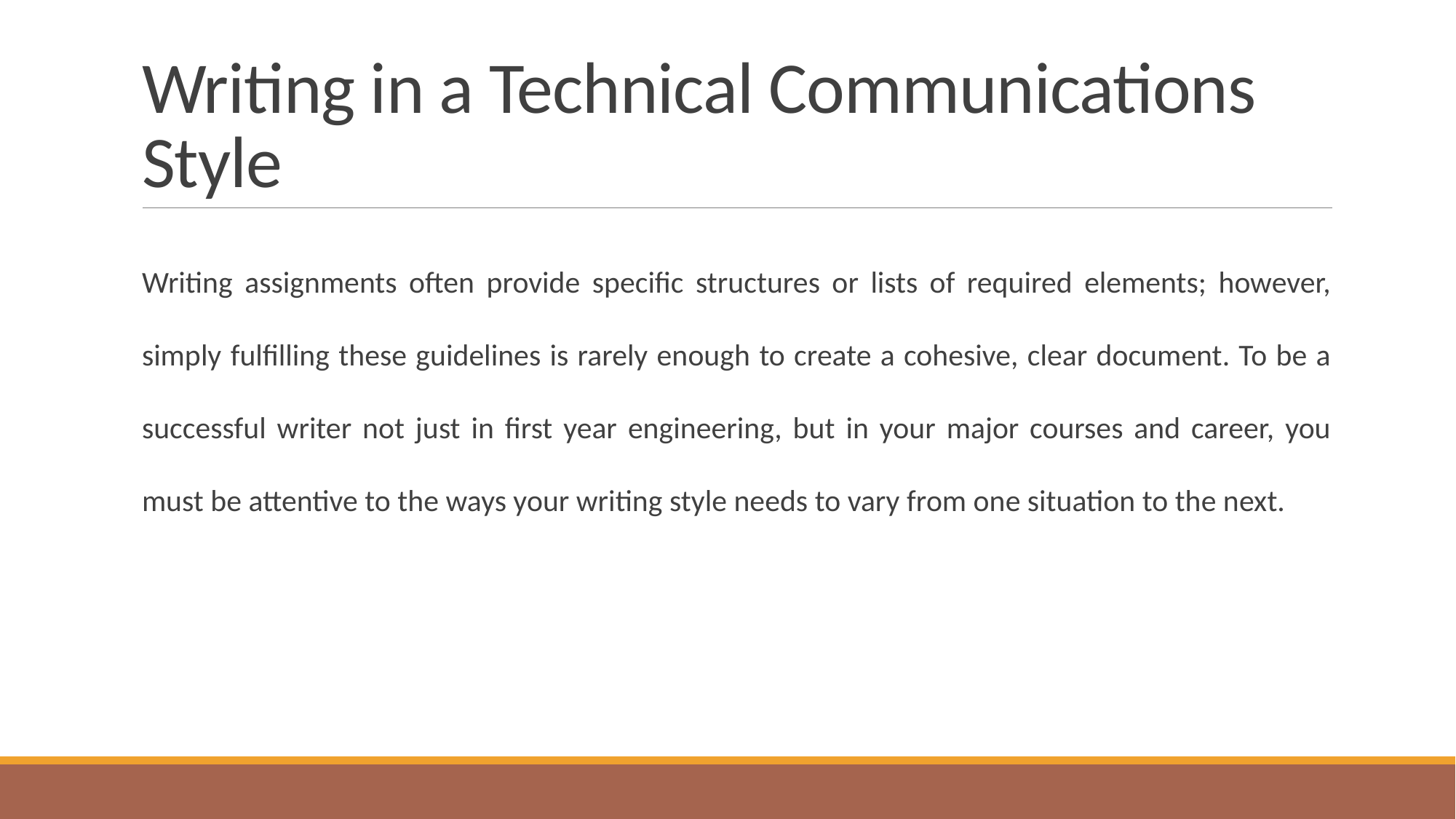

# Writing in a Technical Communications Style
Writing assignments often provide specific structures or lists of required elements; however, simply fulfilling these guidelines is rarely enough to create a cohesive, clear document. To be a successful writer not just in first year engineering, but in your major courses and career, you must be attentive to the ways your writing style needs to vary from one situation to the next.